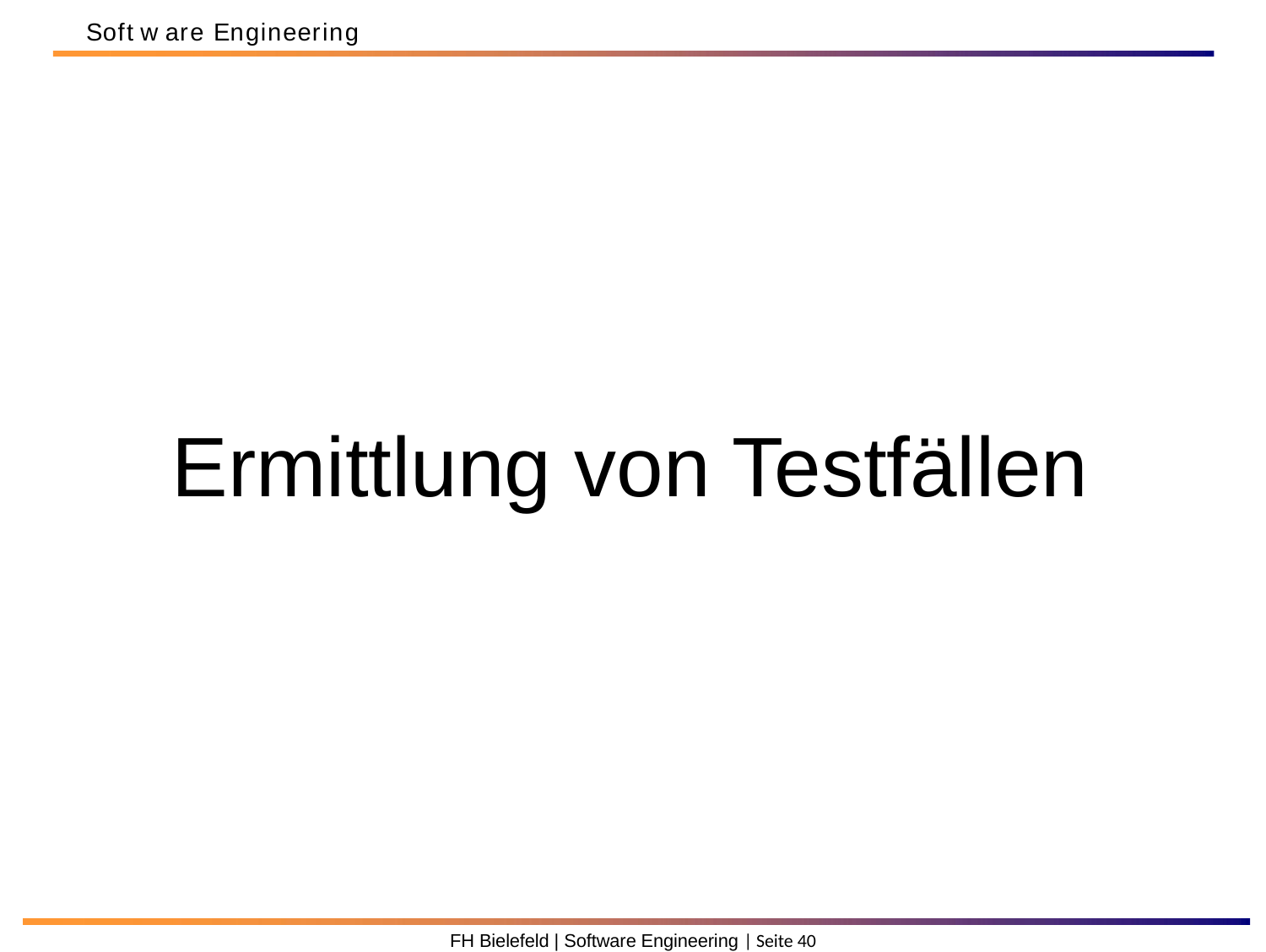

Soft w are Engineering

Ermittlung von Testfällen